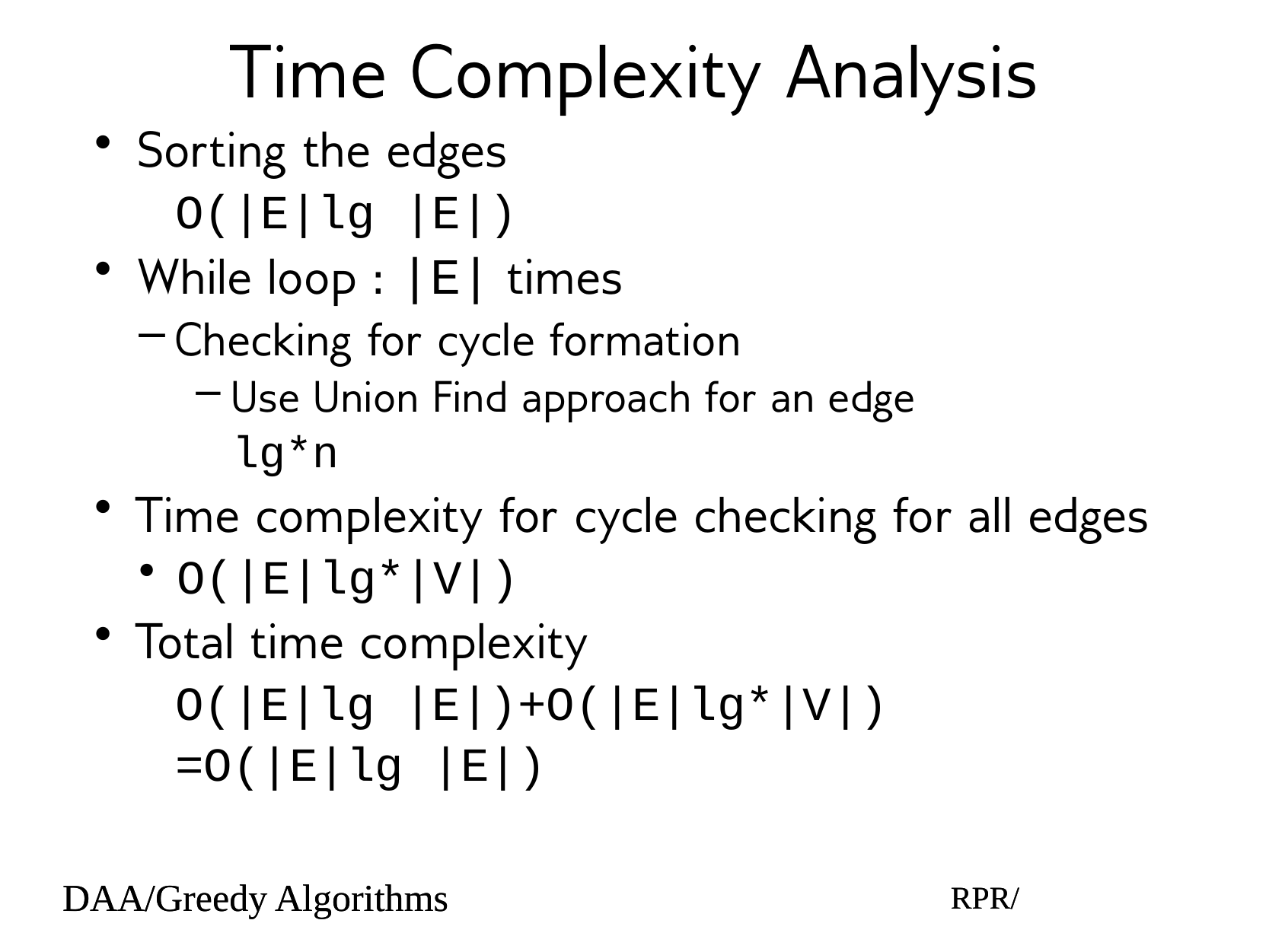

# Time Complexity Analysis
Sorting the edges
O(|E|lg |E|)
While loop : |E| times
Checking for cycle formation
Use Union Find approach for an edge
lg*n
Time complexity for cycle checking for all edges
O(|E|lg*|V|)
Total time complexity
O(|E|lg |E|)+O(|E|lg*|V|)
=O(|E|lg |E|)
DAA/Greedy Algorithms
RPR/
9